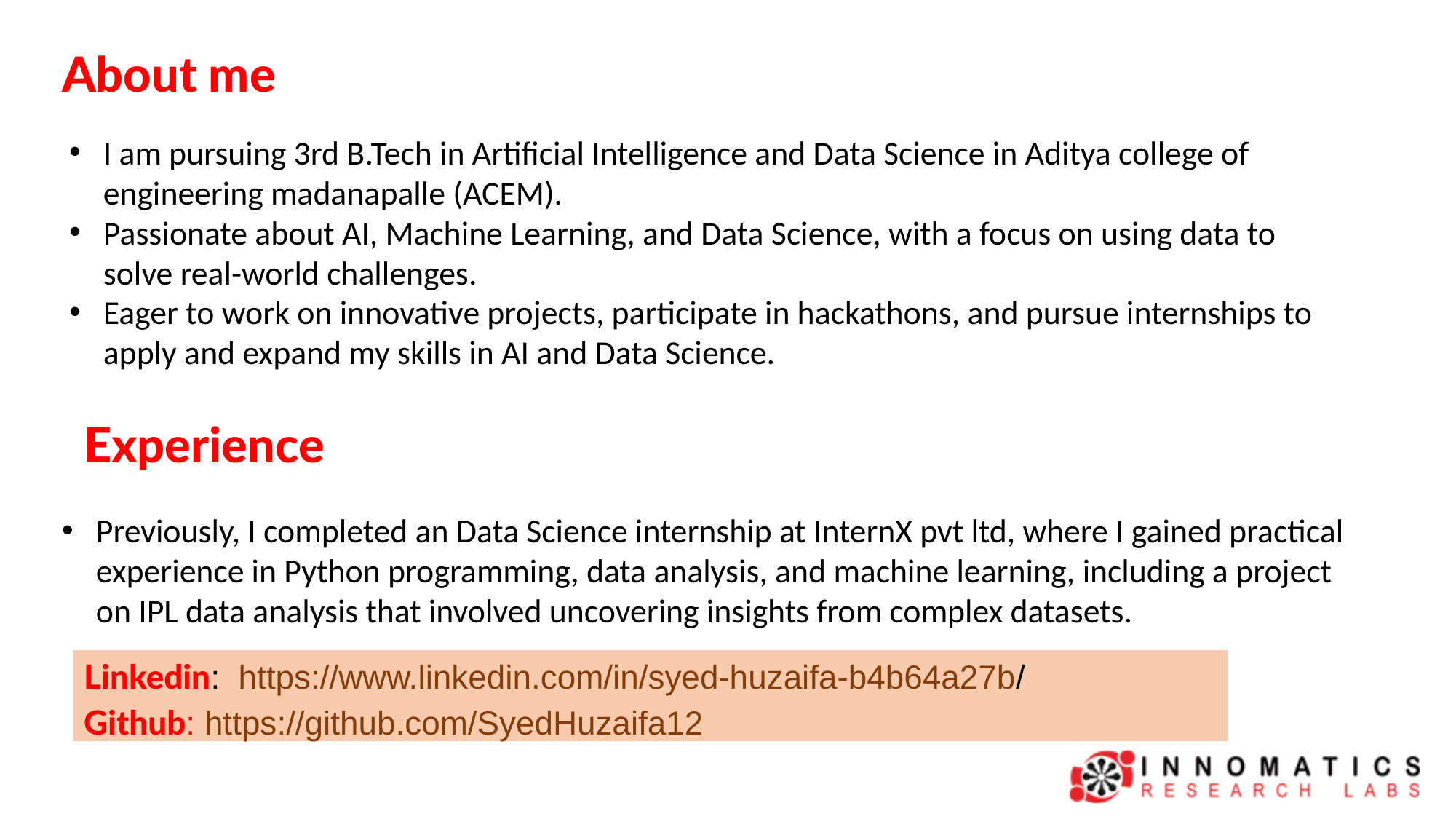

About me
I am pursuing 3rd B.Tech in Artificial Intelligence and Data Science in Aditya college of engineering madanapalle (ACEM).
Passionate about AI, Machine Learning, and Data Science, with a focus on using data to solve real-world challenges.
Eager to work on innovative projects, participate in hackathons, and pursue internships to apply and expand my skills in AI and Data Science.

Experience
Previously, I completed an Data Science internship at InternX pvt ltd, where I gained practical experience in Python programming, data analysis, and machine learning, including a project on IPL data analysis that involved uncovering insights from complex datasets.

Linkedin:  https://www.linkedin.com/in/syed-huzaifa-b4b64a27b/

Github: https://github.com/SyedHuzaifa12